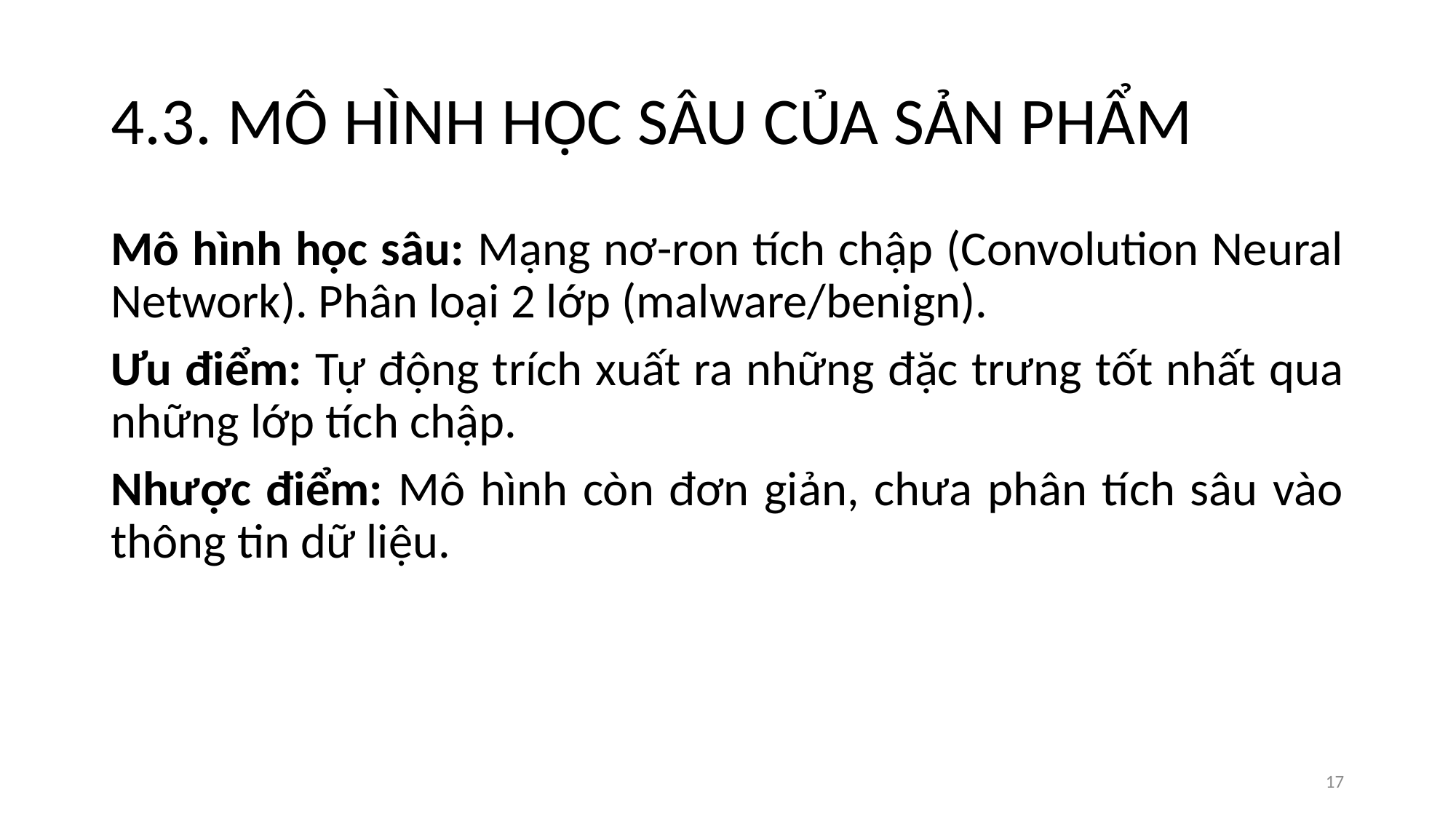

# 4.3. MÔ HÌNH HỌC SÂU CỦA SẢN PHẨM
Mô hình học sâu: Mạng nơ-ron tích chập (Convolution Neural Network). Phân loại 2 lớp (malware/benign).
Ưu điểm: Tự động trích xuất ra những đặc trưng tốt nhất qua những lớp tích chập.
Nhược điểm: Mô hình còn đơn giản, chưa phân tích sâu vào thông tin dữ liệu.
17